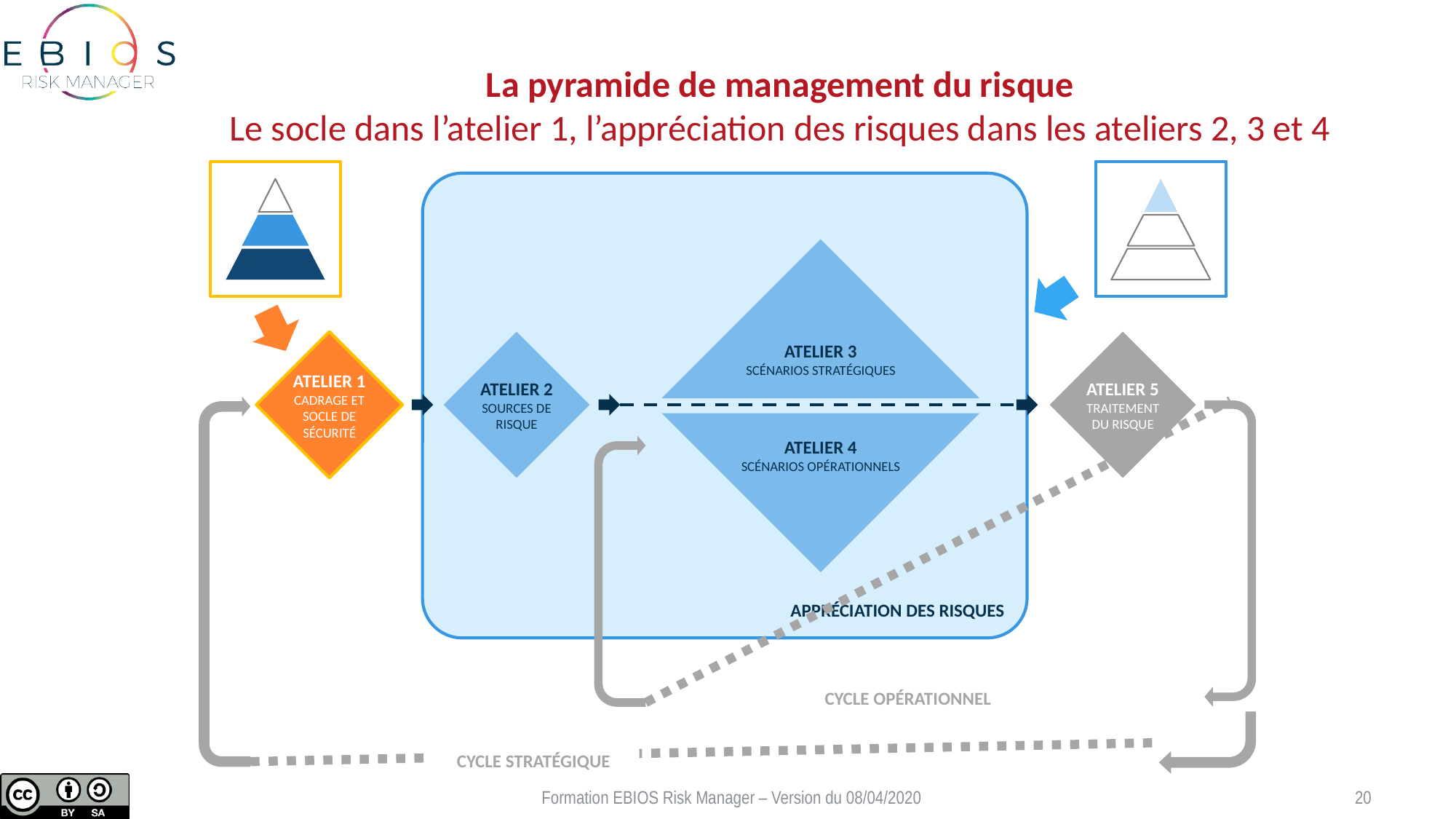

# La pyramide de management du risque Le socle dans l’atelier 1, l’appréciation des risques dans les ateliers 2, 3 et 4

Appréciation des risques
Atelier 3
Scénarios stratégiques
Atelier 1
Cadrage et socle de sécurité
Atelier 2
Sources de risque
Atelier 5
Traitement du risque

Atelier 4
Scénarios opérationnels

Cycle opérationnel

Cycle stratégique

Formation EBIOS Risk Manager – Version du 08/04/2020
20